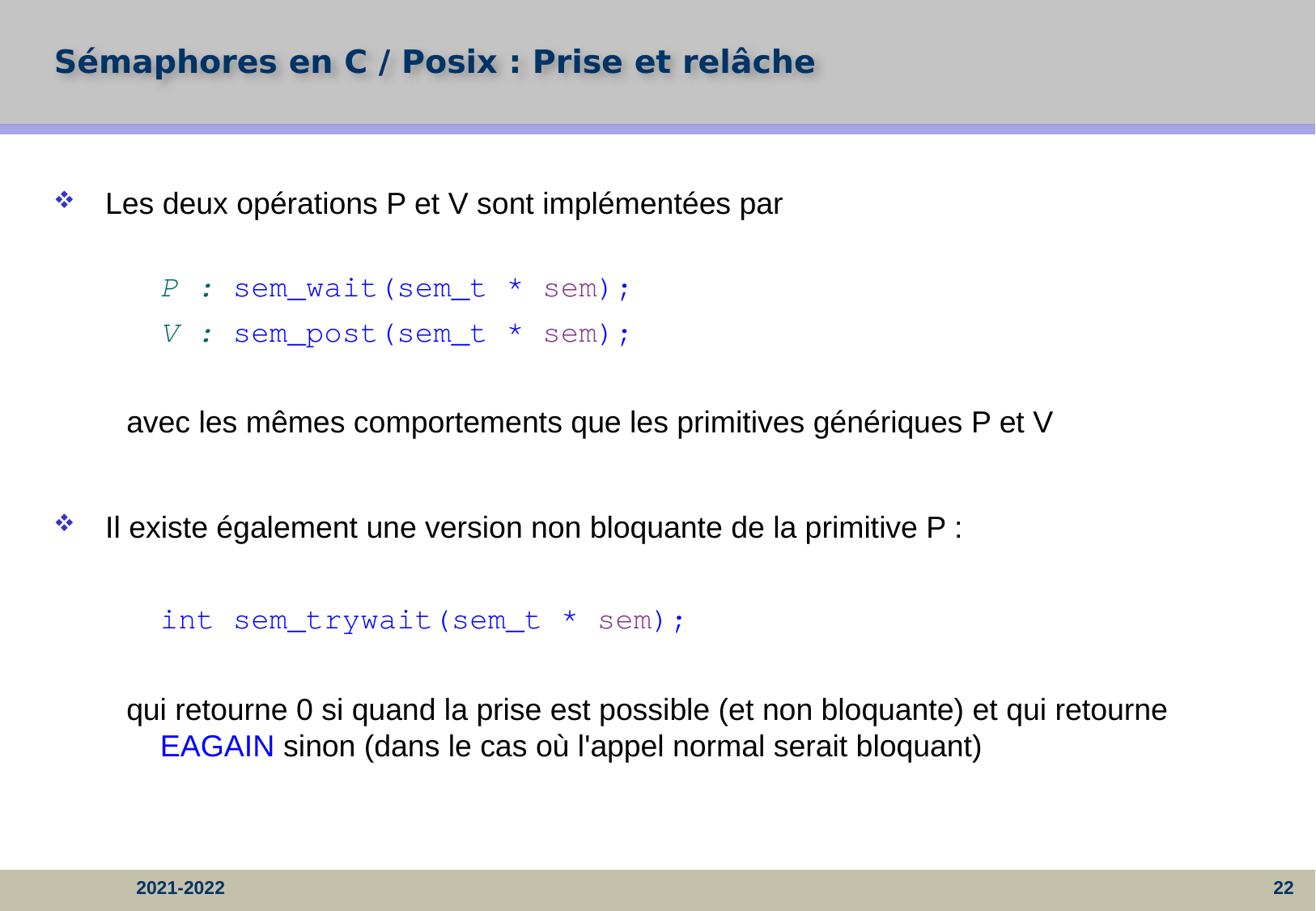

# Sémaphores en C / Posix : Prise et relâche
Les deux opérations P et V sont implémentées par
	P : sem_wait(sem_t * sem);
	V : sem_post(sem_t * sem);

avec les mêmes comportements que les primitives génériques P et V
Il existe également une version non bloquante de la primitive P :

	int sem_trywait(sem_t * sem);

qui retourne 0 si quand la prise est possible (et non bloquante) et qui retourne EAGAIN sinon (dans le cas où l'appel normal serait bloquant)